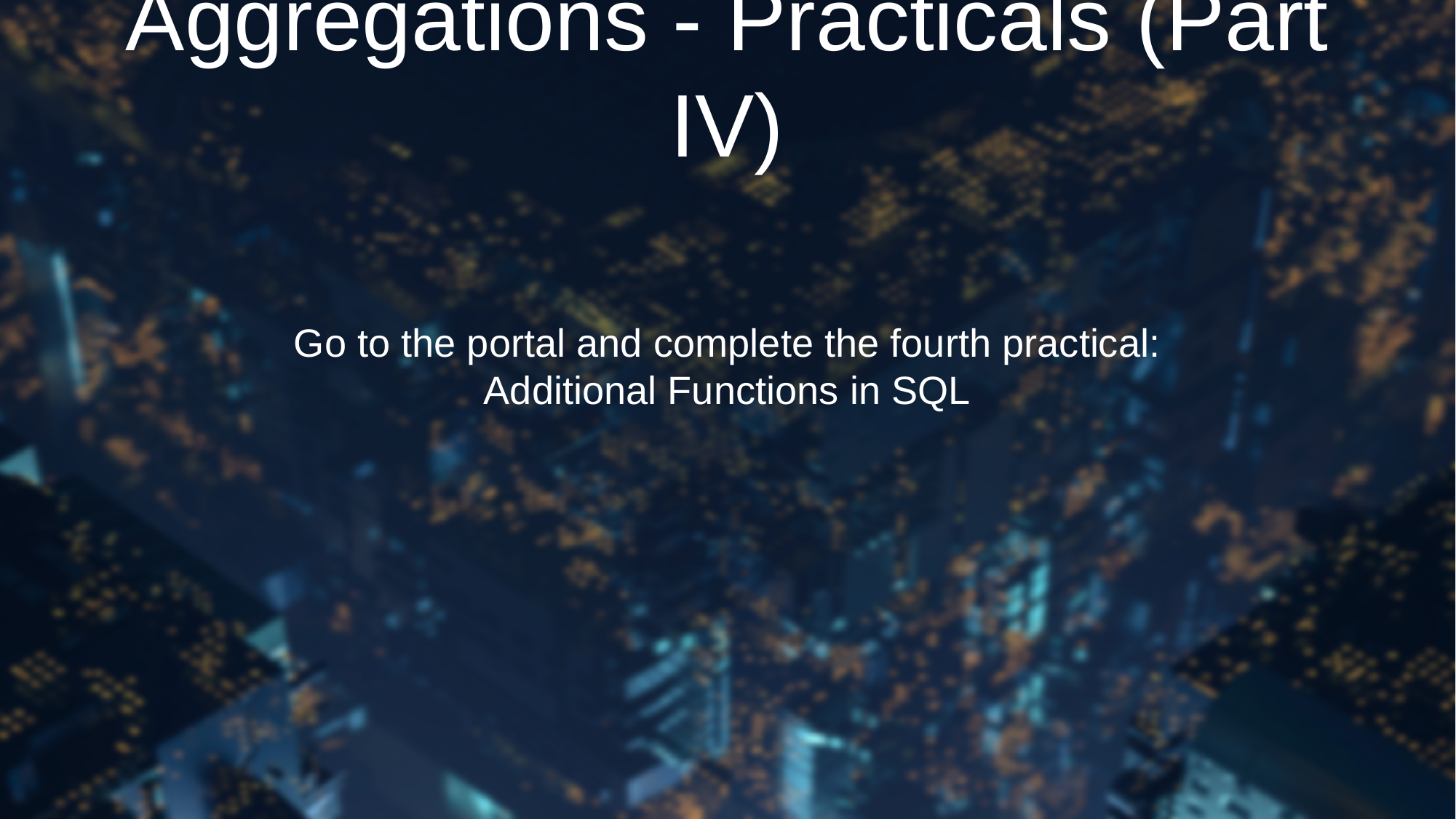

# Aggregations - Practicals (Part IV)
Go to the portal and complete the fourth practical: Additional Functions in SQL